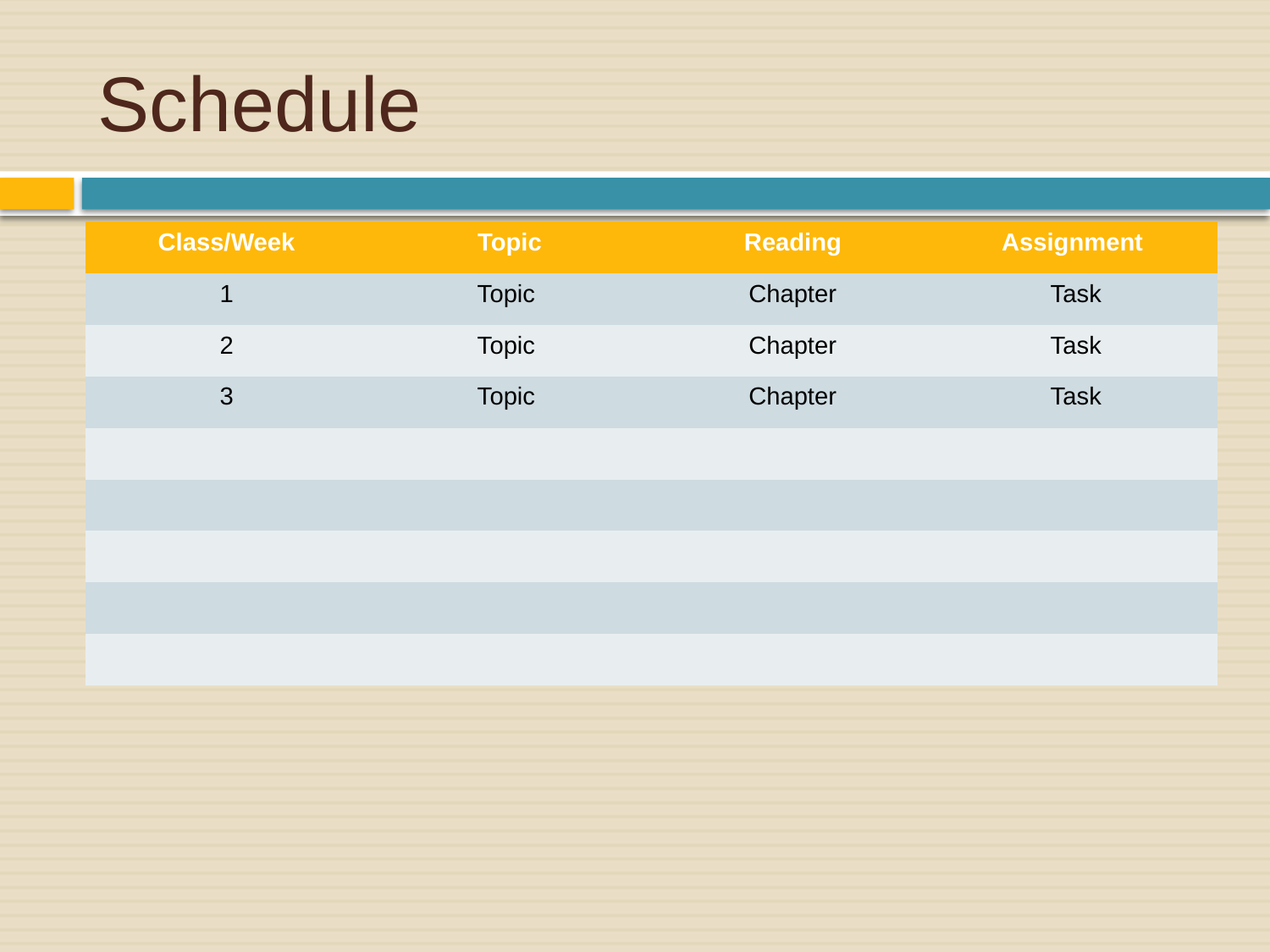

# Schedule
| Class/Week | Topic | Reading | Assignment |
| --- | --- | --- | --- |
| 1 | Topic | Chapter | Task |
| 2 | Topic | Chapter | Task |
| 3 | Topic | Chapter | Task |
|  |  |  |  |
|  |  |  |  |
|  |  |  |  |
|  |  |  |  |
|  |  |  |  |